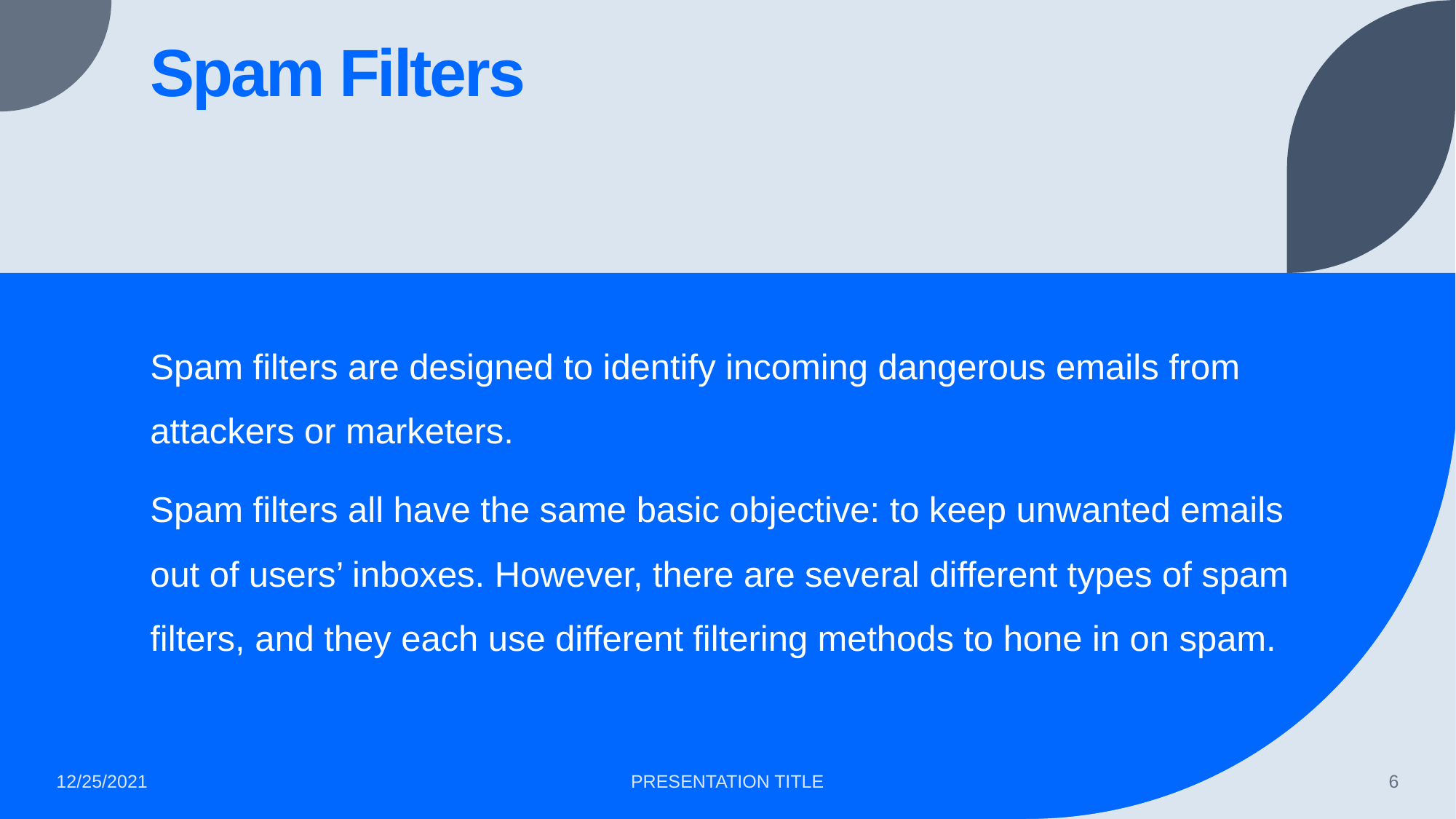

# Spam Filters
Spam filters are designed to identify incoming dangerous emails from attackers or marketers.
Spam filters all have the same basic objective: to keep unwanted emails out of users’ inboxes. However, there are several different types of spam filters, and they each use different filtering methods to hone in on spam.
12/25/2021
PRESENTATION TITLE
6